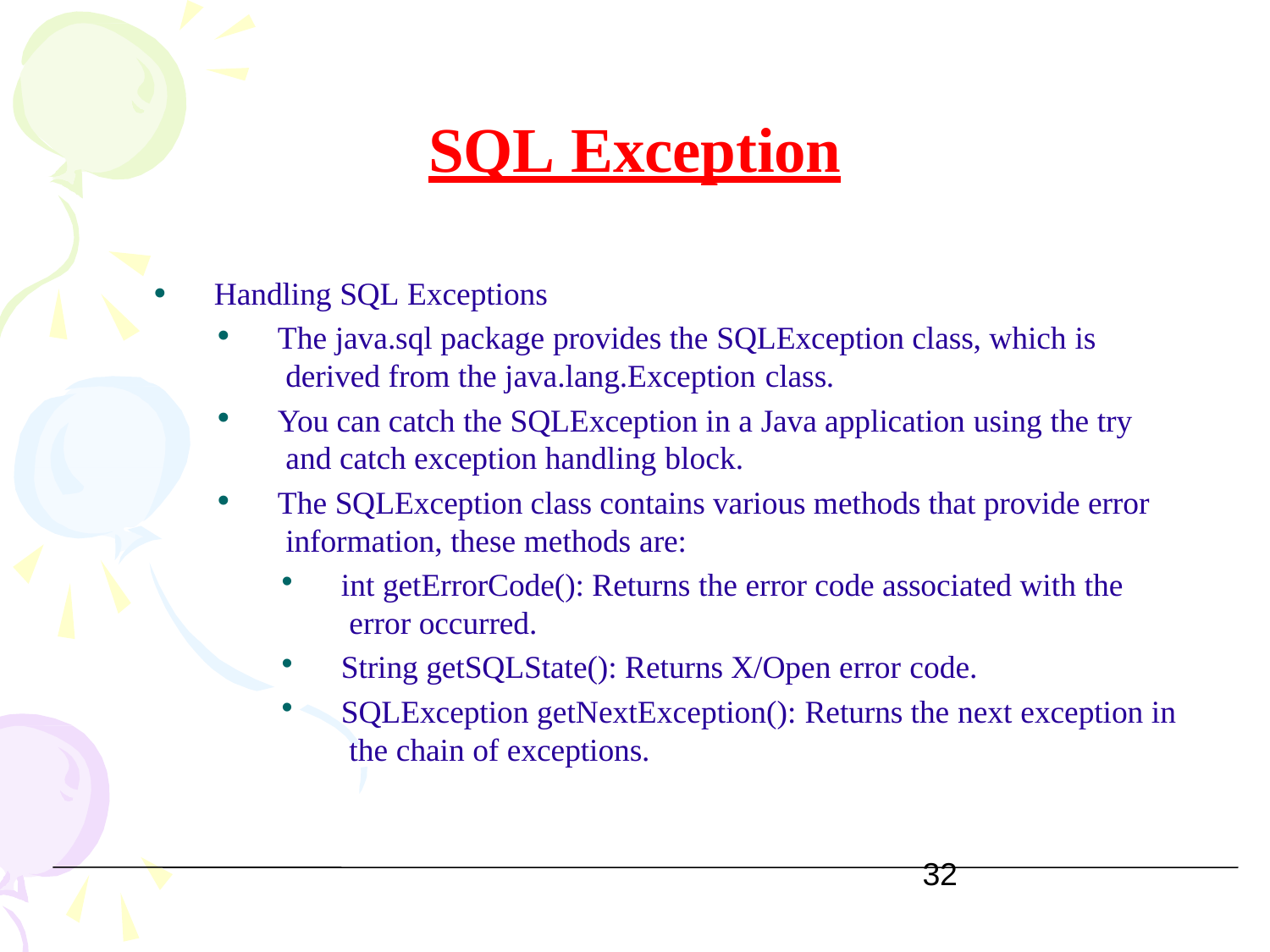

# SQL Exception
The java.sql package provides the SQLException class, which is  derived from the java.lang.Exception class.
You can catch the SQLException in a Java application using the try  and catch exception handling block.
The SQLException class contains various methods that provide error  information, these methods are:
•
Handling SQL Exceptions
•
int getErrorCode(): Returns the error code associated with the  error occurred.
String getSQLState(): Returns X/Open error code.
SQLException getNextException(): Returns the next exception in  the chain of exceptions.
•
•
32